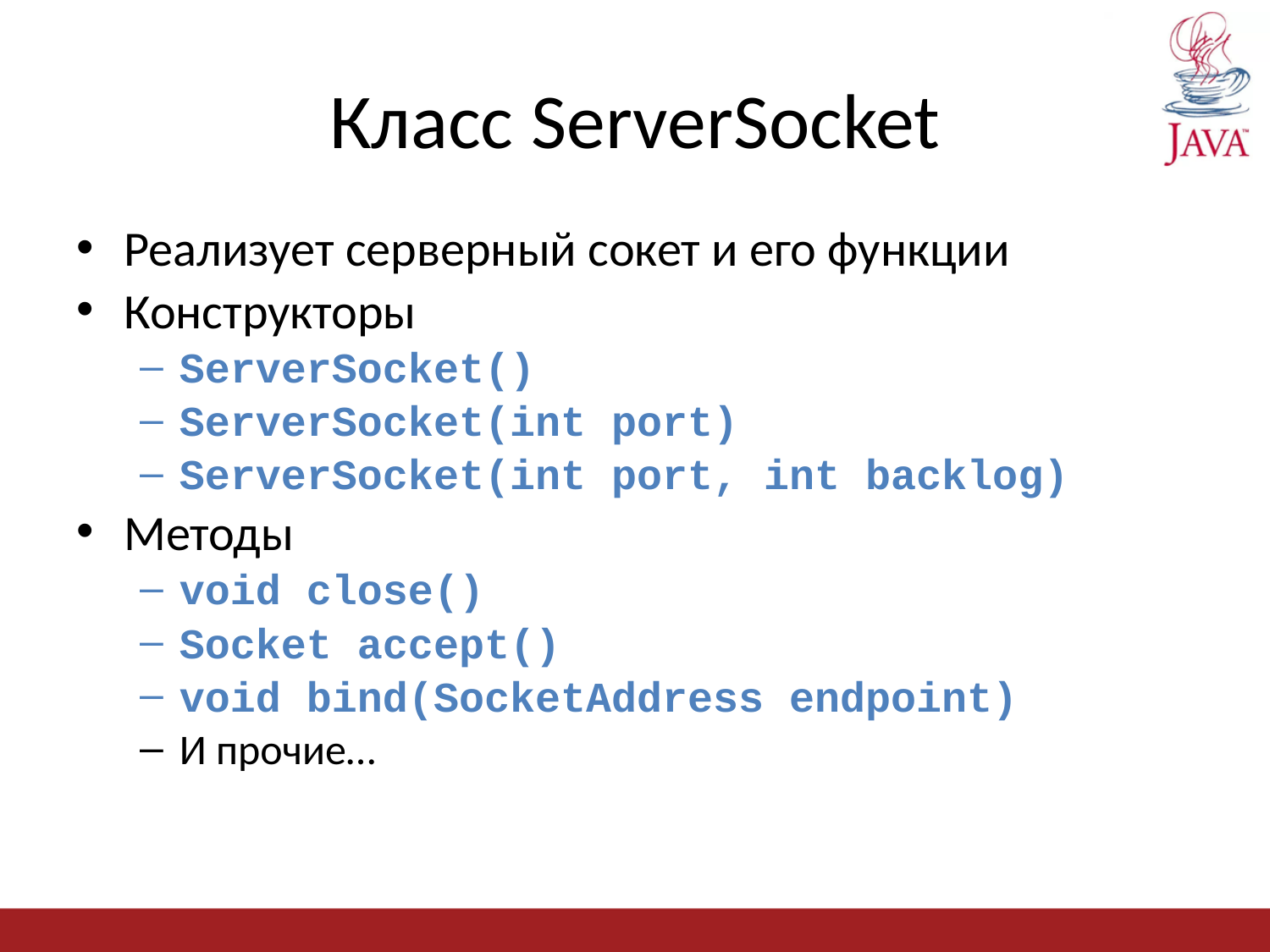

# Класс ServerSocket
Реализует серверный сокет и его функции
Конструкторы
ServerSocket()
ServerSocket(int port)
ServerSocket(int port, int backlog)
Методы
void close()
Socket accept()
void bind(SocketAddress endpoint)
И прочие…